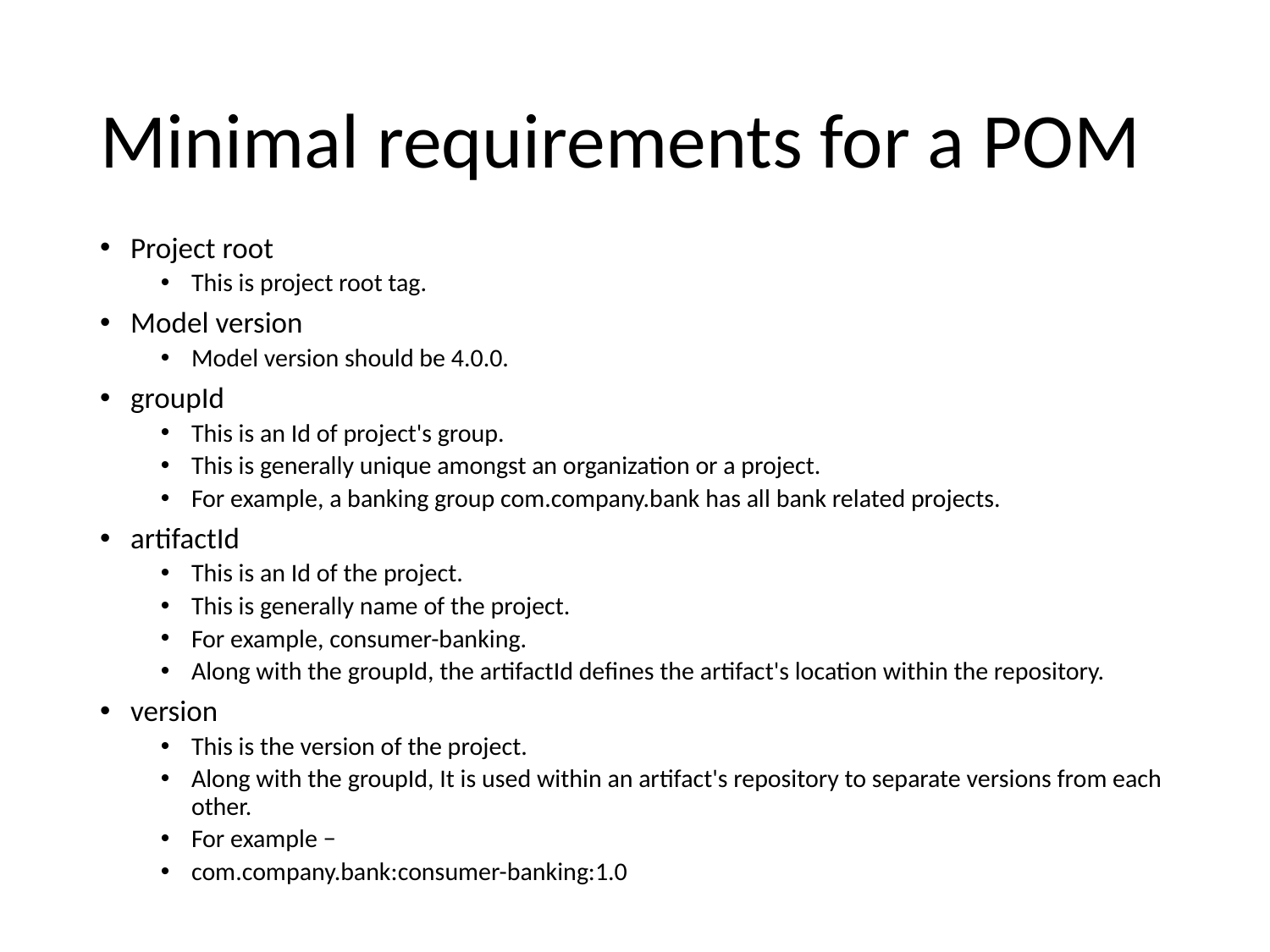

# Minimal requirements for a POM
Project root
This is project root tag.
Model version
Model version should be 4.0.0.
groupId
This is an Id of project's group.
This is generally unique amongst an organization or a project.
For example, a banking group com.company.bank has all bank related projects.
artifactId
This is an Id of the project.
This is generally name of the project.
For example, consumer-banking.
Along with the groupId, the artifactId defines the artifact's location within the repository.
version
This is the version of the project.
Along with the groupId, It is used within an artifact's repository to separate versions from each other.
For example −
com.company.bank:consumer-banking:1.0